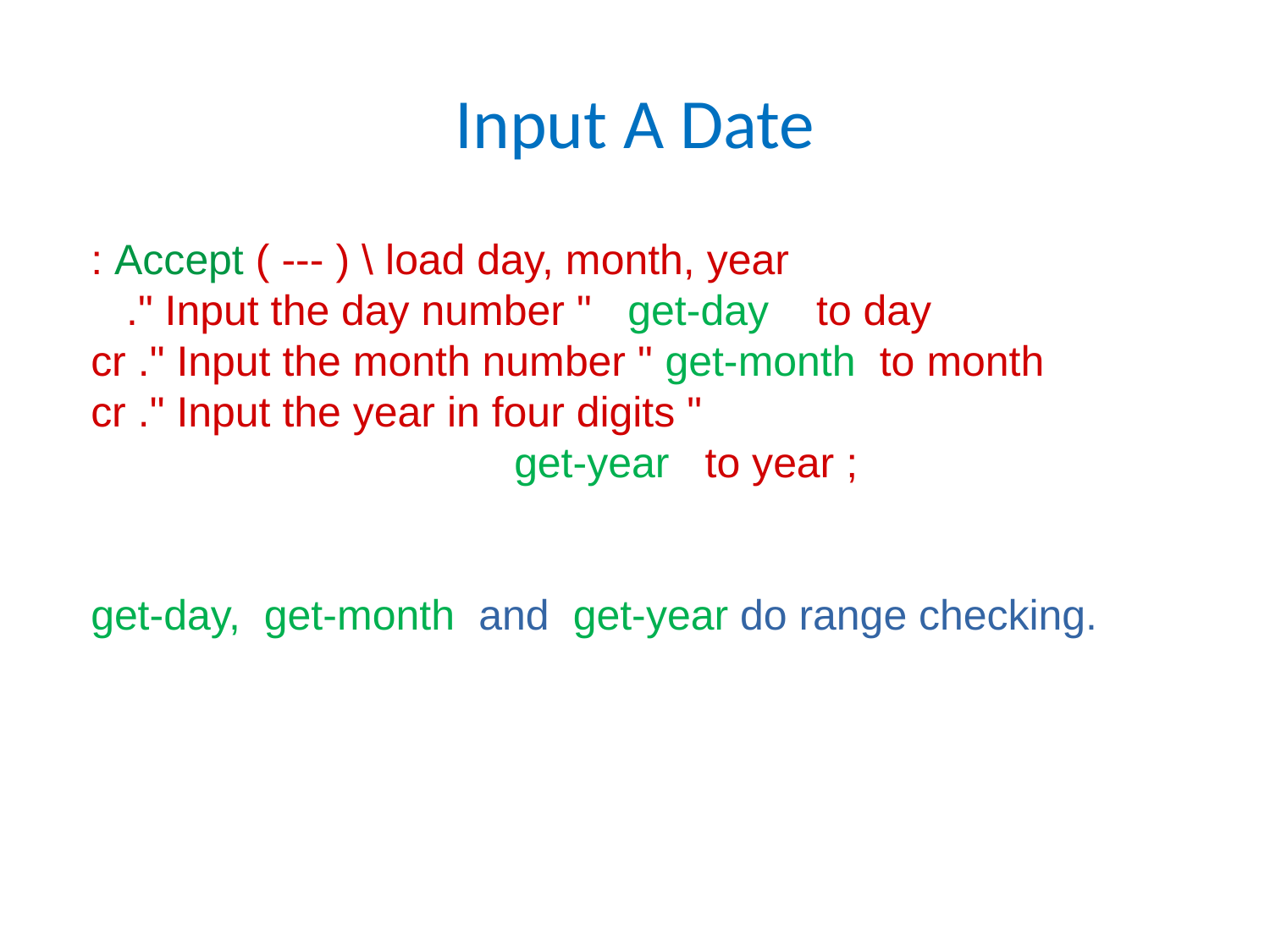

Input A Date
: Accept ( --- ) \ load day, month, year
   ." Input the day number "   get-day    to day
cr ." Input the month number " get-month  to month
cr ." Input the year in four digits "
	                         get-year   to year ;

get-day,  get-month  and  get-year do range checking.